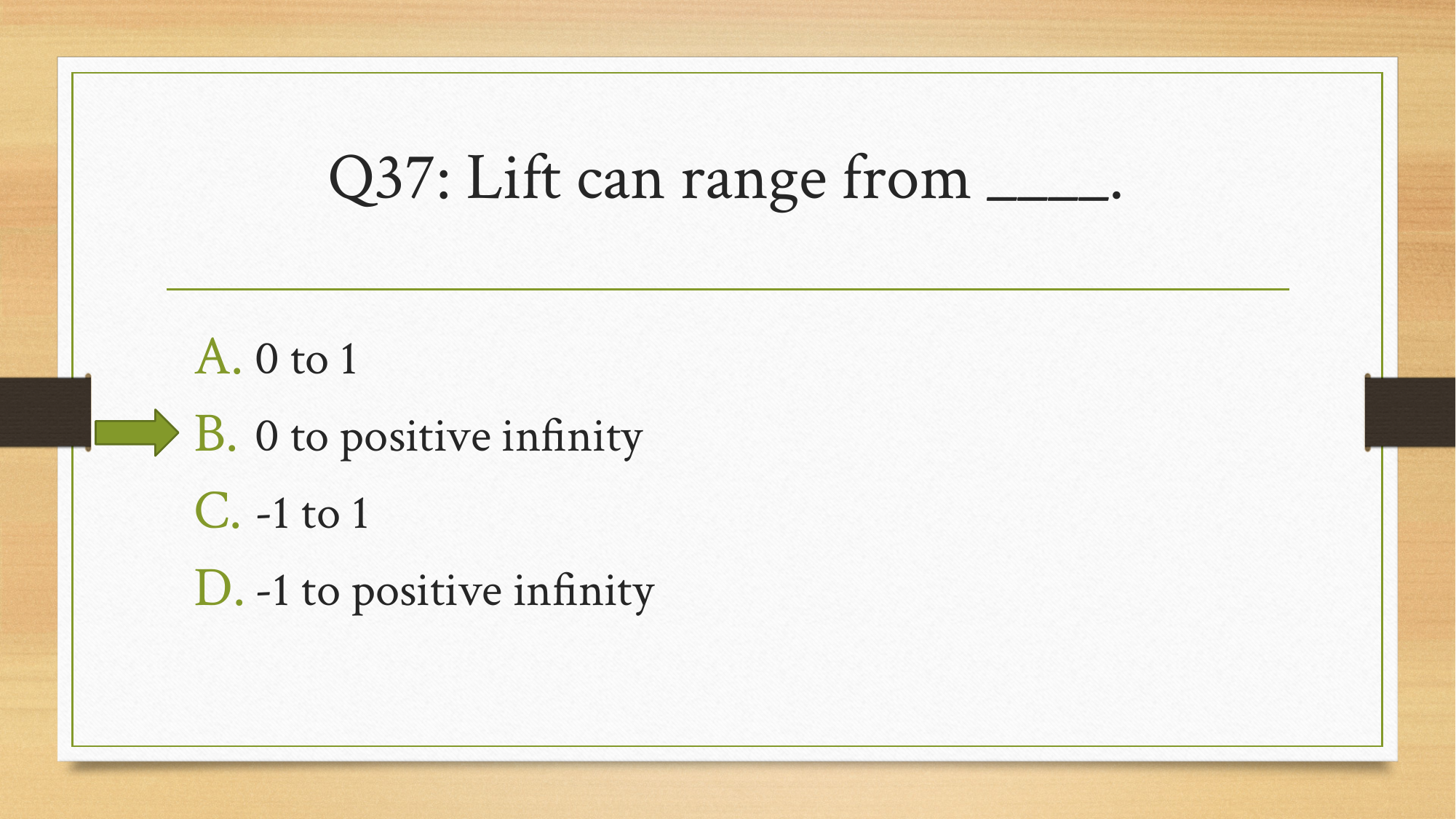

# Q37: Lift can range from ____.
0 to 1
0 to positive infinity
-1 to 1
-1 to positive infinity